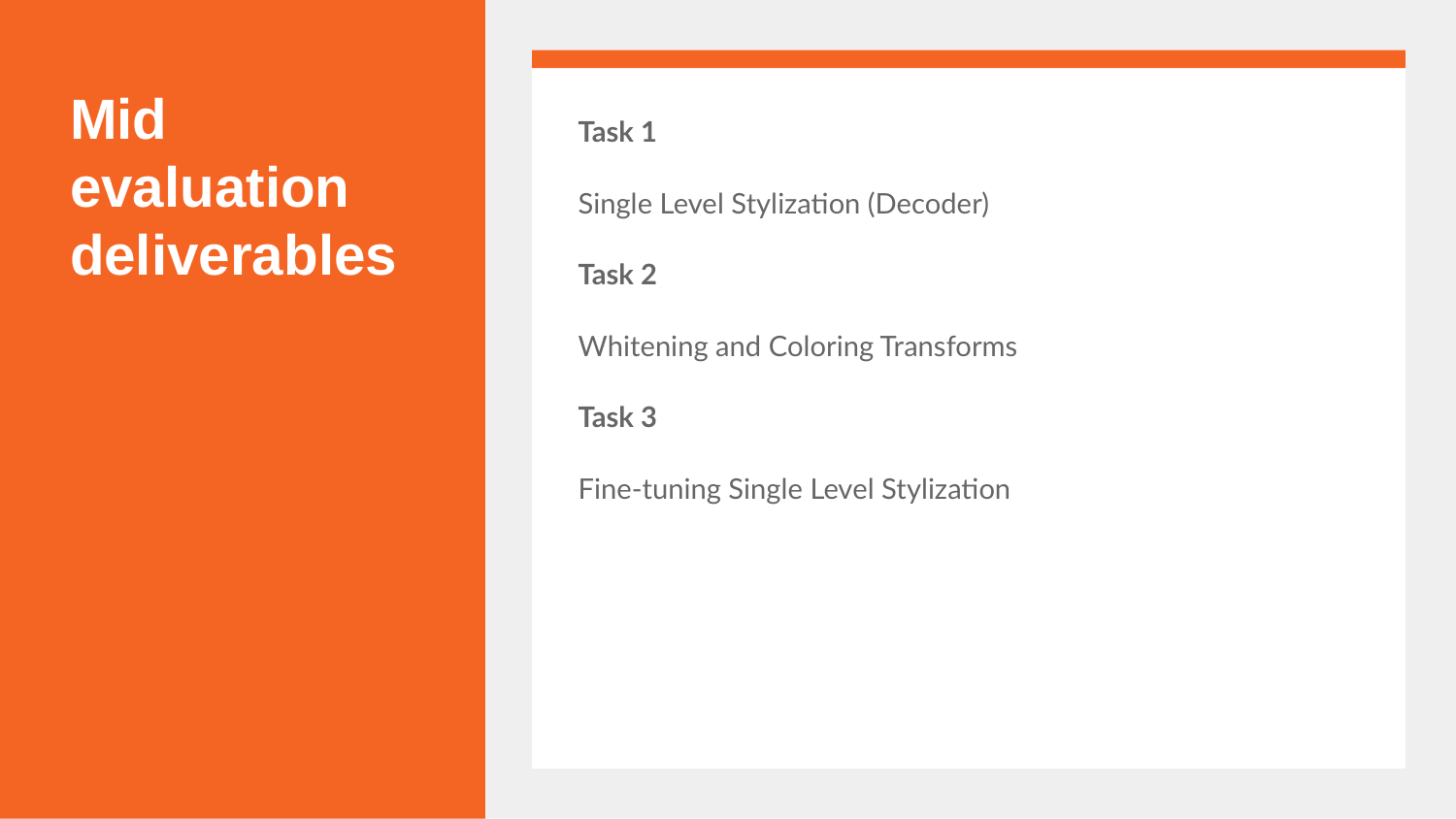

# Mid evaluation deliverables
Task 1
Single Level Stylization (Decoder)
Task 2
Whitening and Coloring Transforms
Task 3
Fine-tuning Single Level Stylization